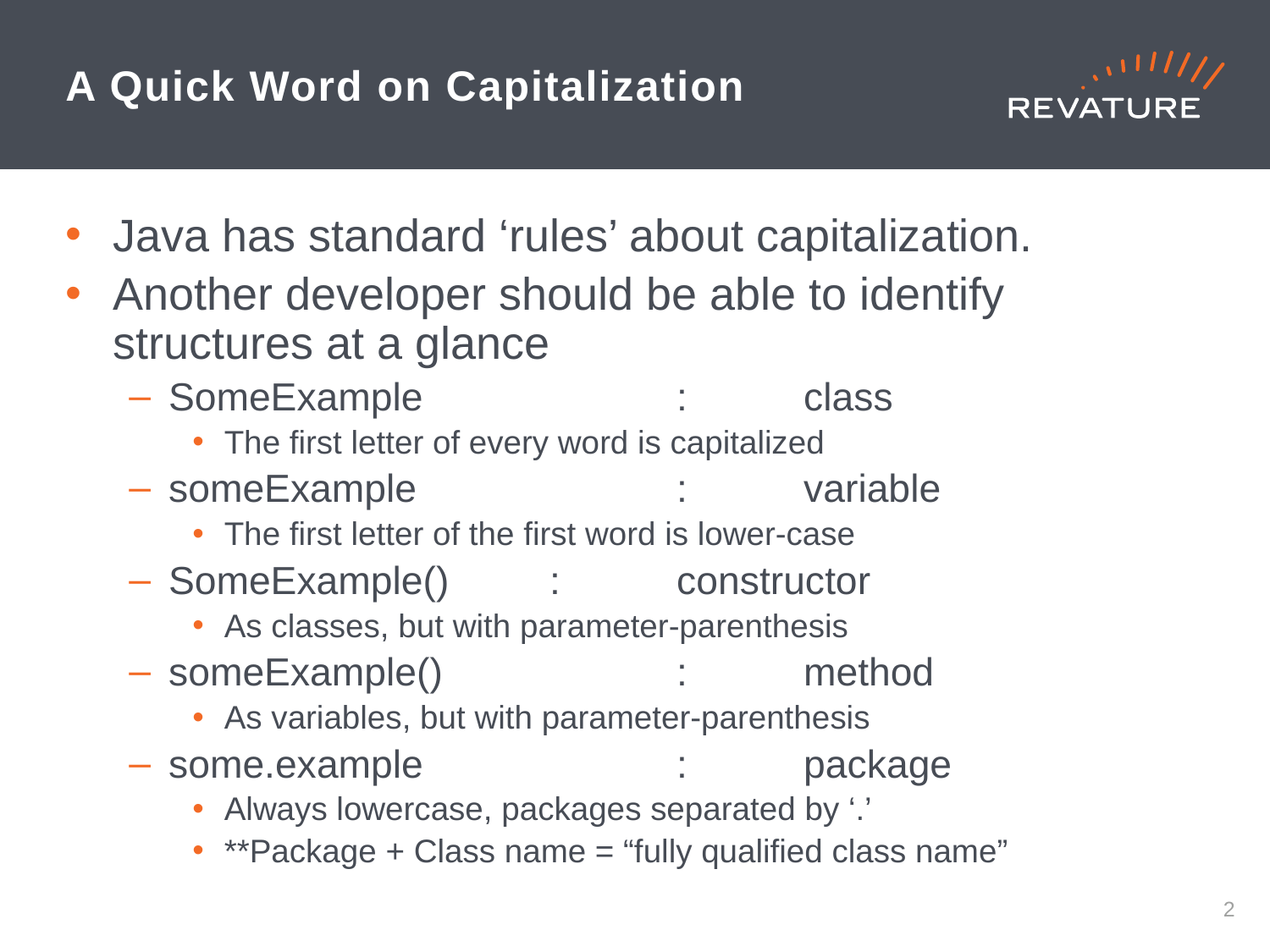

# A Quick Word on Capitalization
Java has standard ‘rules’ about capitalization.
Another developer should be able to identify structures at a glance
SomeExample 		: 	class
The first letter of every word is capitalized
someExample  		:	variable
The first letter of the first word is lower-case
SomeExample() 	: 	constructor
As classes, but with parameter-parenthesis
someExample()		:	method
As variables, but with parameter-parenthesis
some.example 		:	package
Always lowercase, packages separated by ‘.’
**Package + Class name = “fully qualified class name”
2